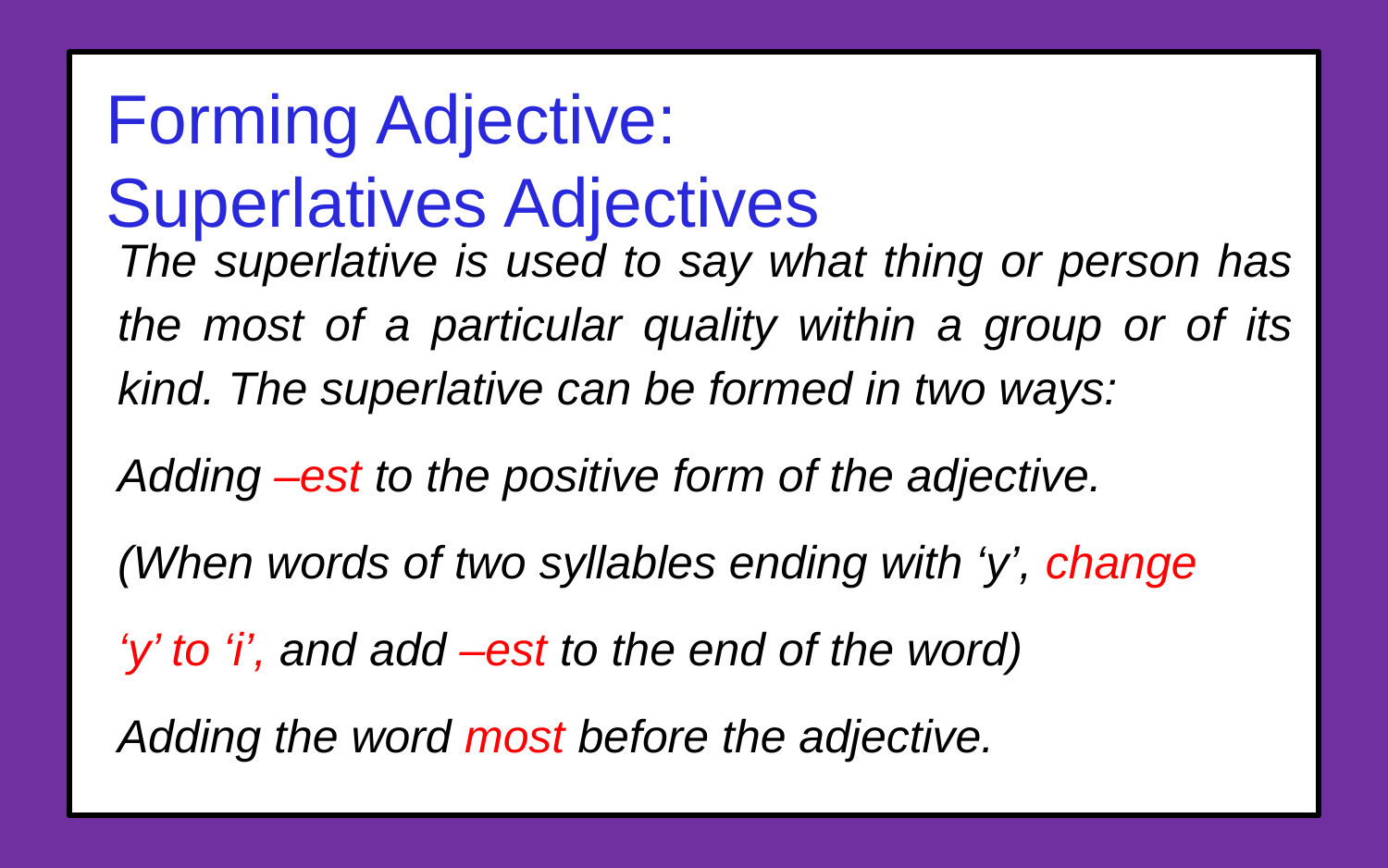

Forming Adjective:
Superlatives Adjectives
The superlative is used to say what thing or person has the most of a particular quality within a group or of its kind. The superlative can be formed in two ways:
Adding –est to the positive form of the adjective.
(When words of two syllables ending with ‘y’, change
‘y’ to ‘i’, and add –est to the end of the word)
Adding the word most before the adjective.